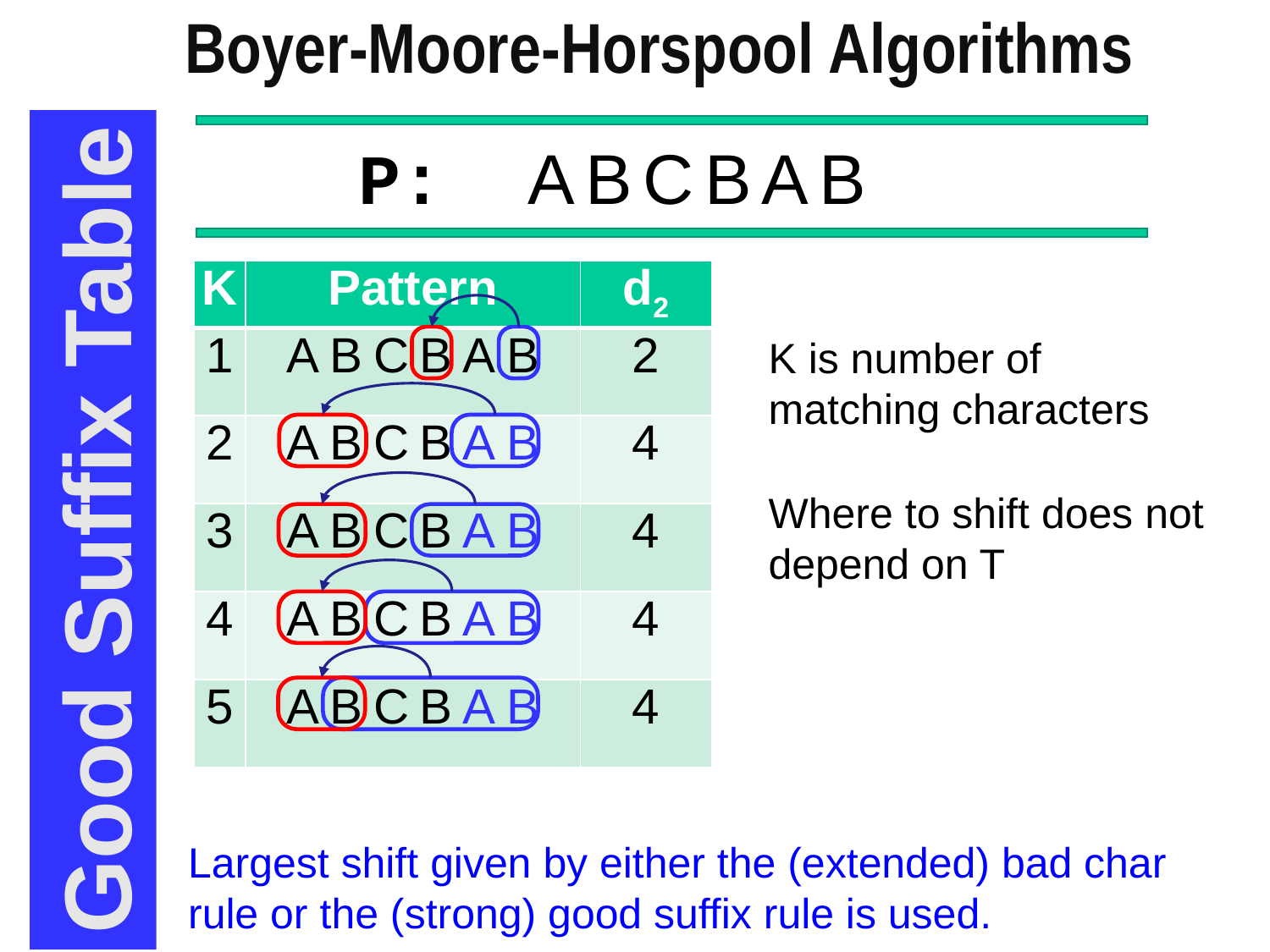

Boyer-Moore-Horspool Algorithms

P:  ABCBAB
| K | Pattern | d2 |
| --- | --- | --- |
| 1 | ABCBAB | 2 |
| 2 | ABCBAB | 4 |
| 3 | ABCBAB | 4 |
| 4 | ABCBAB | 4 |
| 5 | ABCBAB | 4 |
K is number of matching characters

Good Suffix Table
Where to shift does not depend on T

Largest shift given by either the (extended) bad char rule or the (strong) good suffix rule is used.